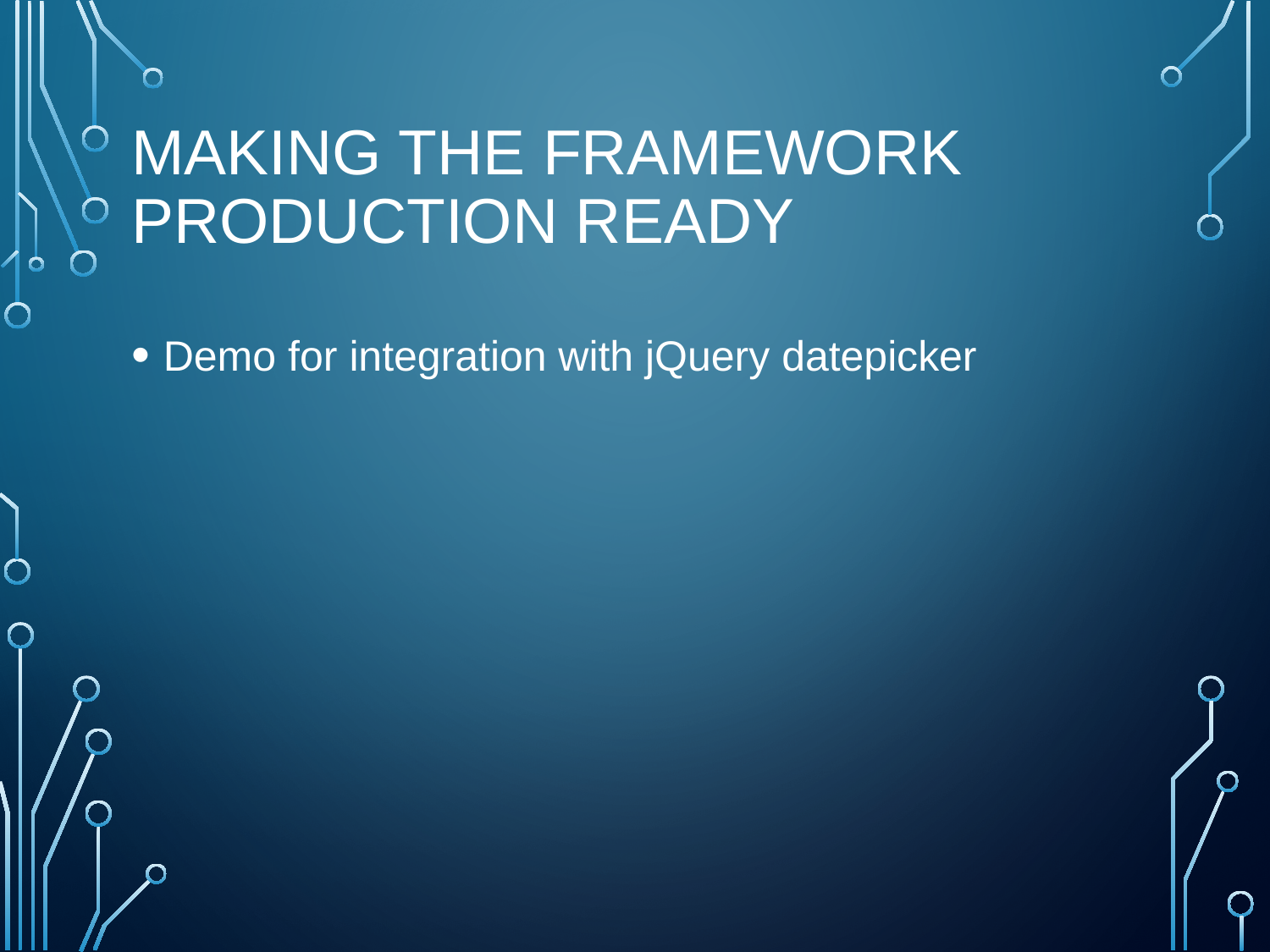

# Making the framework production ready
Demo for integration with jQuery datepicker